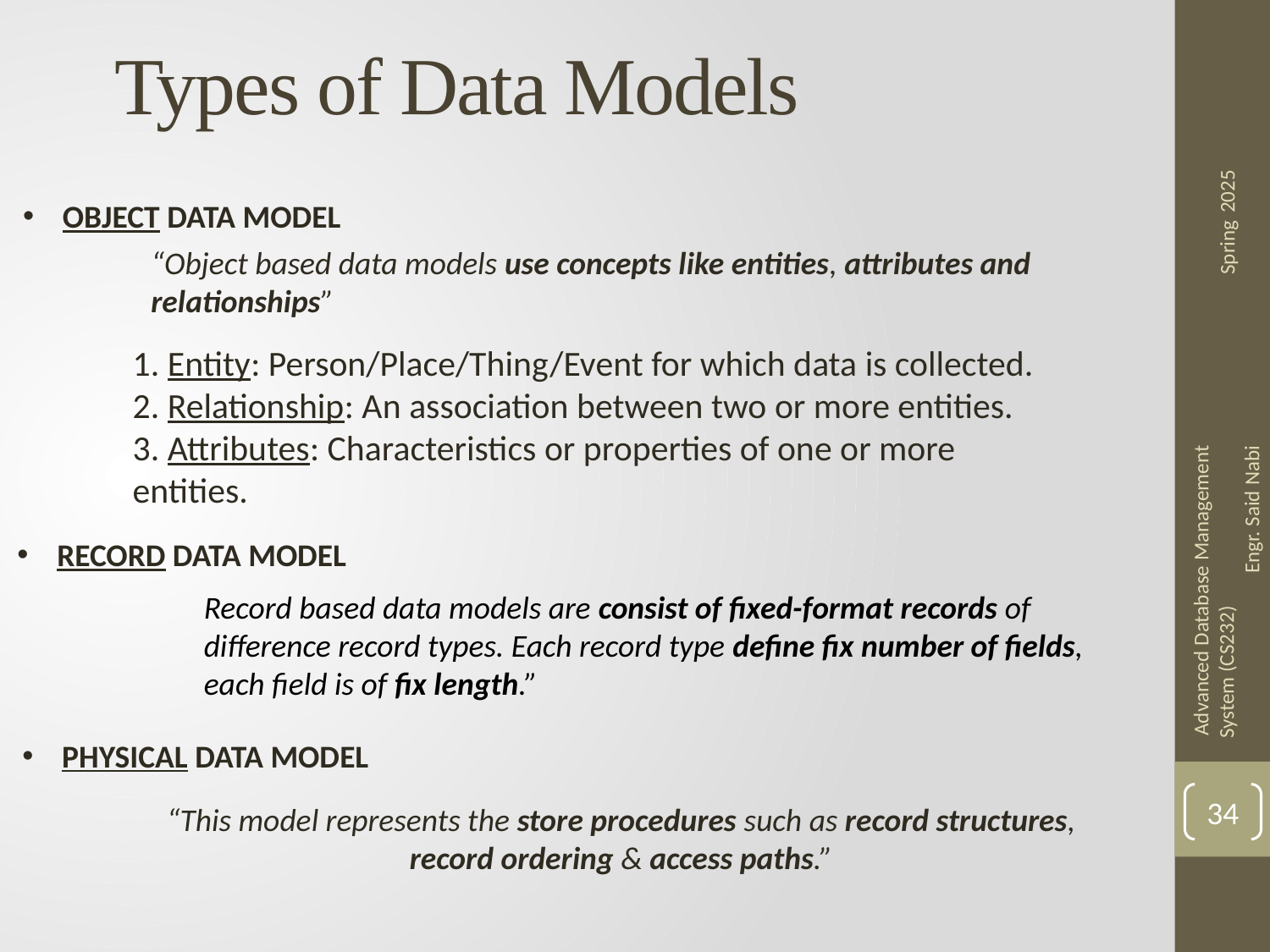

# Types of Data Models
OBJECT DATA MODEL
“Object based data models use concepts like entities, attributes and relationships”

1. Entity: Person/Place/Thing/Event for which data is collected.
2. Relationship: An association between two or more entities.
3. Attributes: Characteristics or properties of one or more entities.
RECORD DATA MODEL
Record based data models are consist of fixed-format records of difference record types. Each record type define fix number of fields, each field is of fix length.”
PHYSICAL DATA MODEL
34
“This model represents the store procedures such as record structures, record ordering & access paths.”